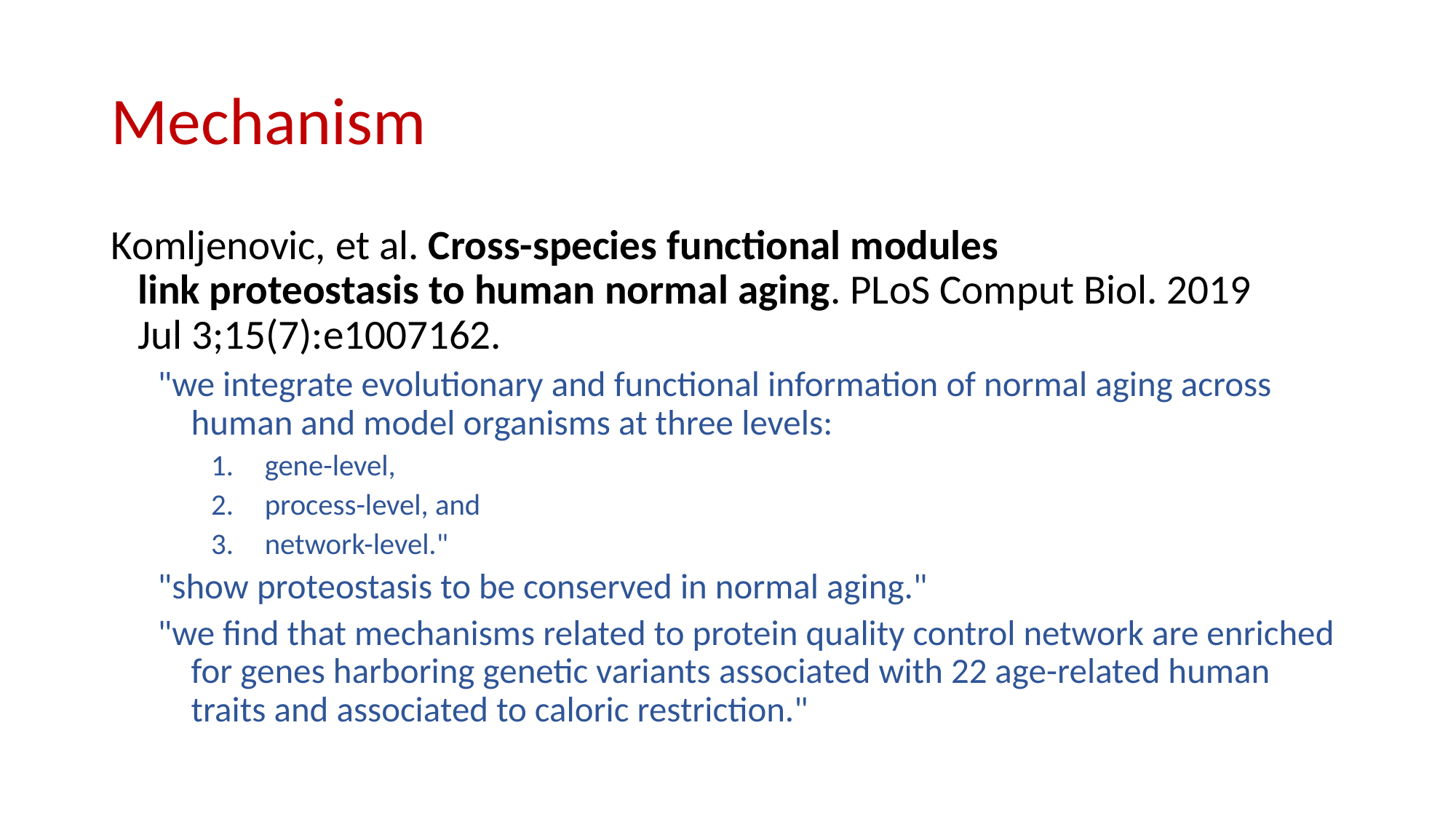

# Mechanism
Komljenovic, et al. Cross-species functional modules link proteostasis to human normal aging. PLoS Comput Biol. 2019 Jul 3;15(7):e1007162.
"we integrate evolutionary and functional information of normal aging across human and model organisms at three levels:
gene-level,
process-level, and
network-level."
"show proteostasis to be conserved in normal aging."
"we find that mechanisms related to protein quality control network are enriched for genes harboring genetic variants associated with 22 age-related human traits and associated to caloric restriction."